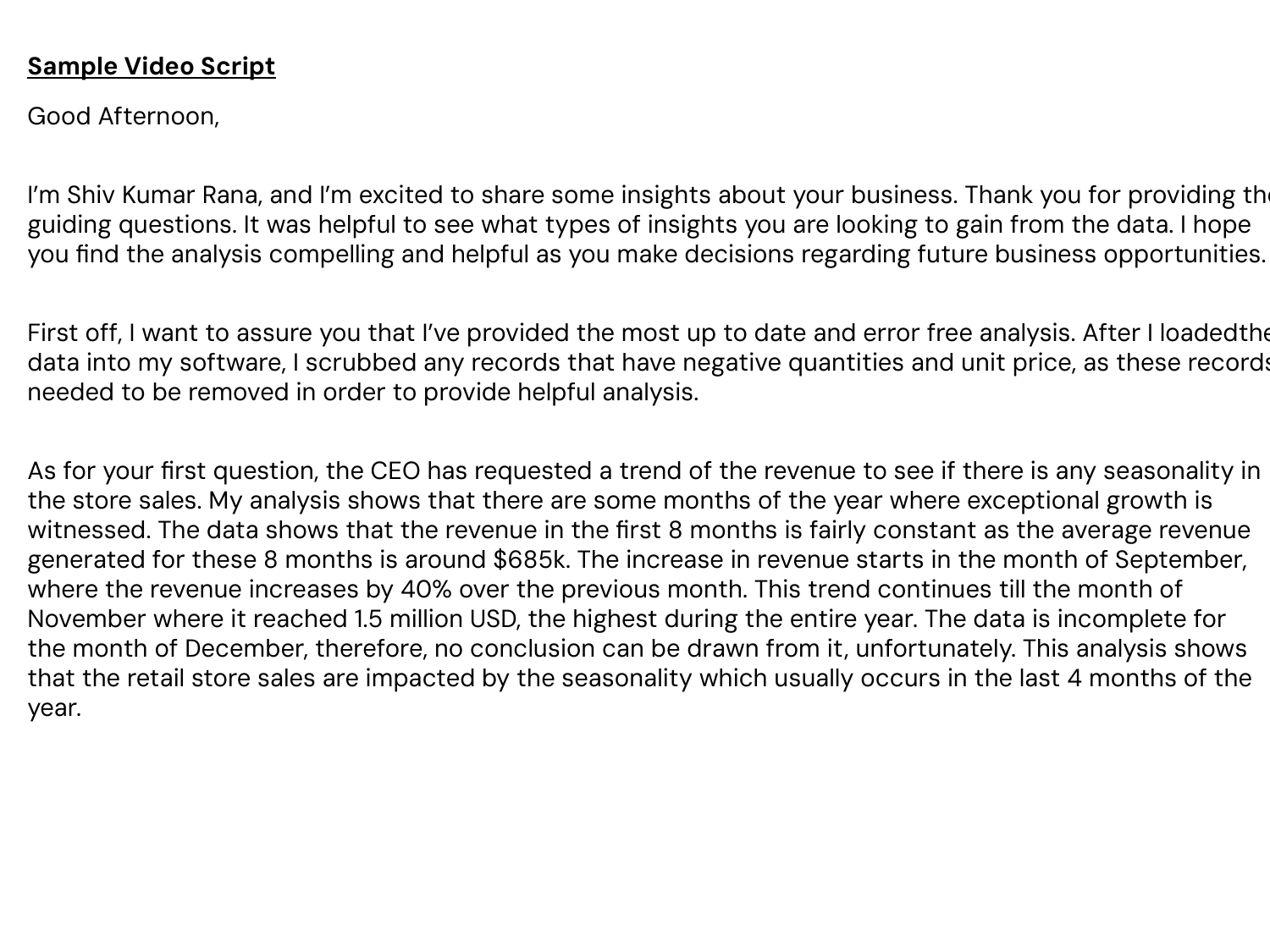

Sample Video Script
Good Afternoon,
I’m Shiv Kumar Rana, and I’m excited to share some insights about your business. Thank you for providing the guiding questions. It was helpful to see what types of insights you are looking to gain from the data. I hope    you find the analysis compelling and helpful as you make decisions regarding future business opportunities.
First off, I want to assure you that I’ve provided the most up to date and error free analysis. After I loadedthe data into my software, I scrubbed any records that have negative quantities and unit price, as these records needed to be removed in order to provide helpful analysis.
As for your first question, the CEO has requested a trend of the revenue to see if there is any seasonality in the store sales. My analysis shows that there are some months of the year where exceptional growth is witnessed. The data shows that the revenue in the first 8 months is fairly constant as the average revenue generated for these 8 months is around $685k. The increase in revenue starts in the month of September, where the revenue increases by 40% over the previous month. This trend continues till the month of November where it reached 1.5 million USD, the highest during the entire year. The data is incomplete for      the month of December, therefore, no conclusion can be drawn from it, unfortunately. This analysis shows   that the retail store sales are impacted by the seasonality which usually occurs in the last 4 months of the
year.